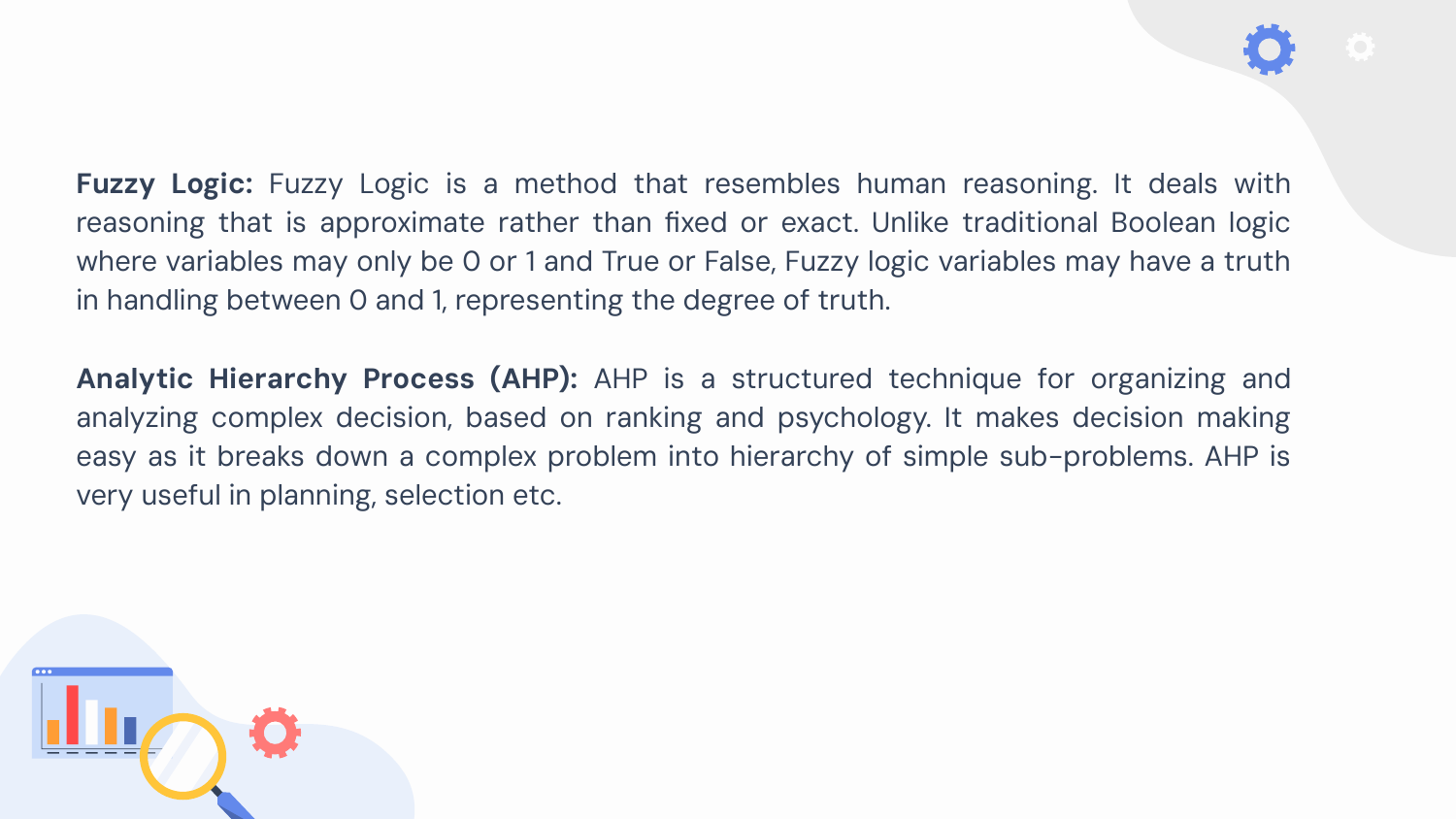

Fuzzy Logic: Fuzzy Logic is a method that resembles human reasoning. It deals with reasoning that is approximate rather than fixed or exact. Unlike traditional Boolean logic where variables may only be 0 or 1 and True or False, Fuzzy logic variables may have a truth in handling between 0 and 1, representing the degree of truth.

Analytic Hierarchy Process (AHP): AHP is a structured technique for organizing and analyzing complex decision, based on ranking and psychology. It makes decision making easy as it breaks down a complex problem into hierarchy of simple sub-problems. AHP is very useful in planning, selection etc.